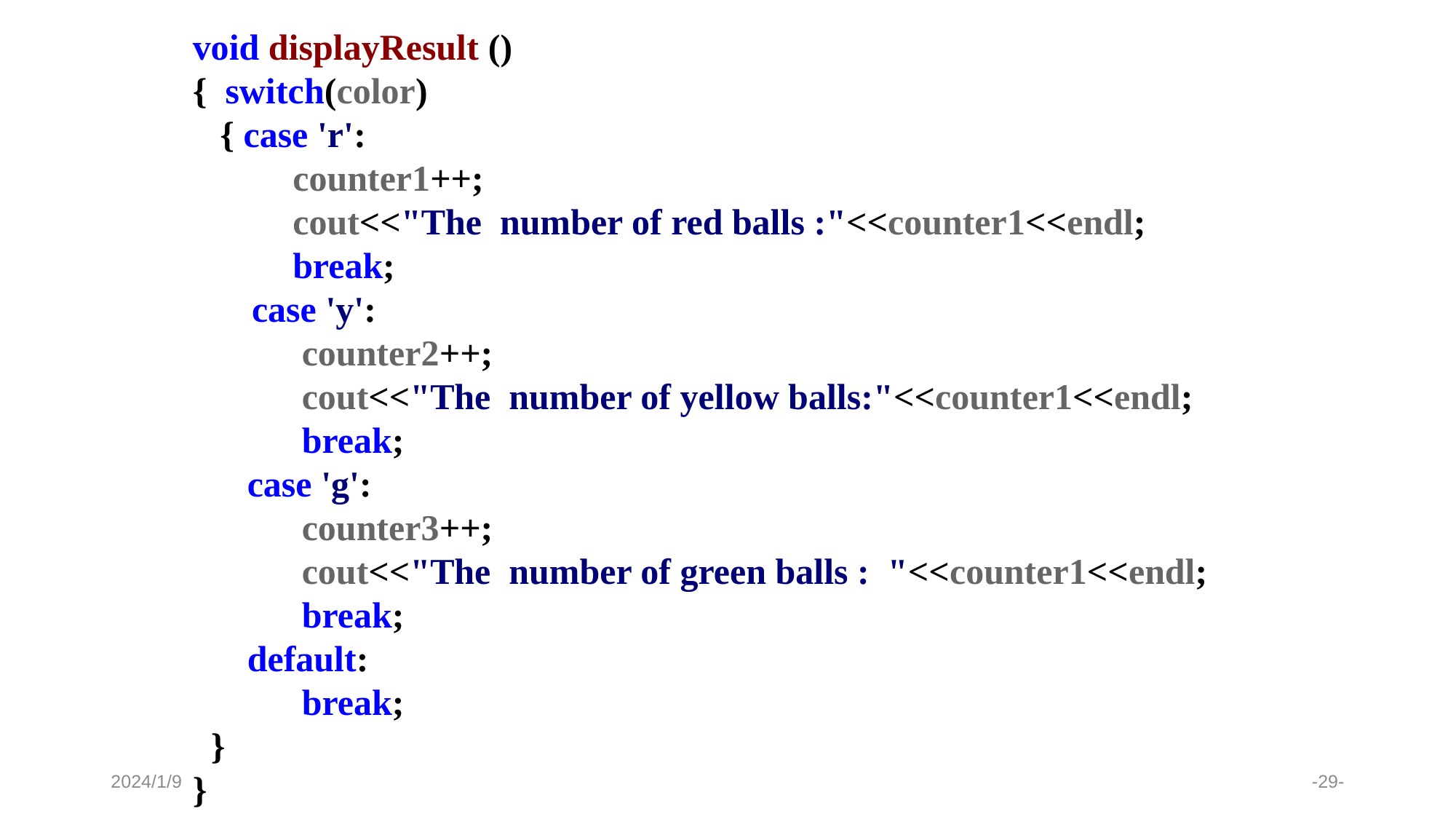

void displayResult ()
{  switch(color)
   { case 'r':
           counter1++;
           cout<<"The  number of red balls :"<<counter1<<endl;
           break;
	  case 'y':
            counter2++;
            cout<<"The  number of yellow balls:"<<counter1<<endl;
            break;
      case 'g':
            counter3++;
            cout<<"The  number of green balls :  "<<counter1<<endl;
            break;
      default:
            break;
  }
}
2024/1/9
-29-